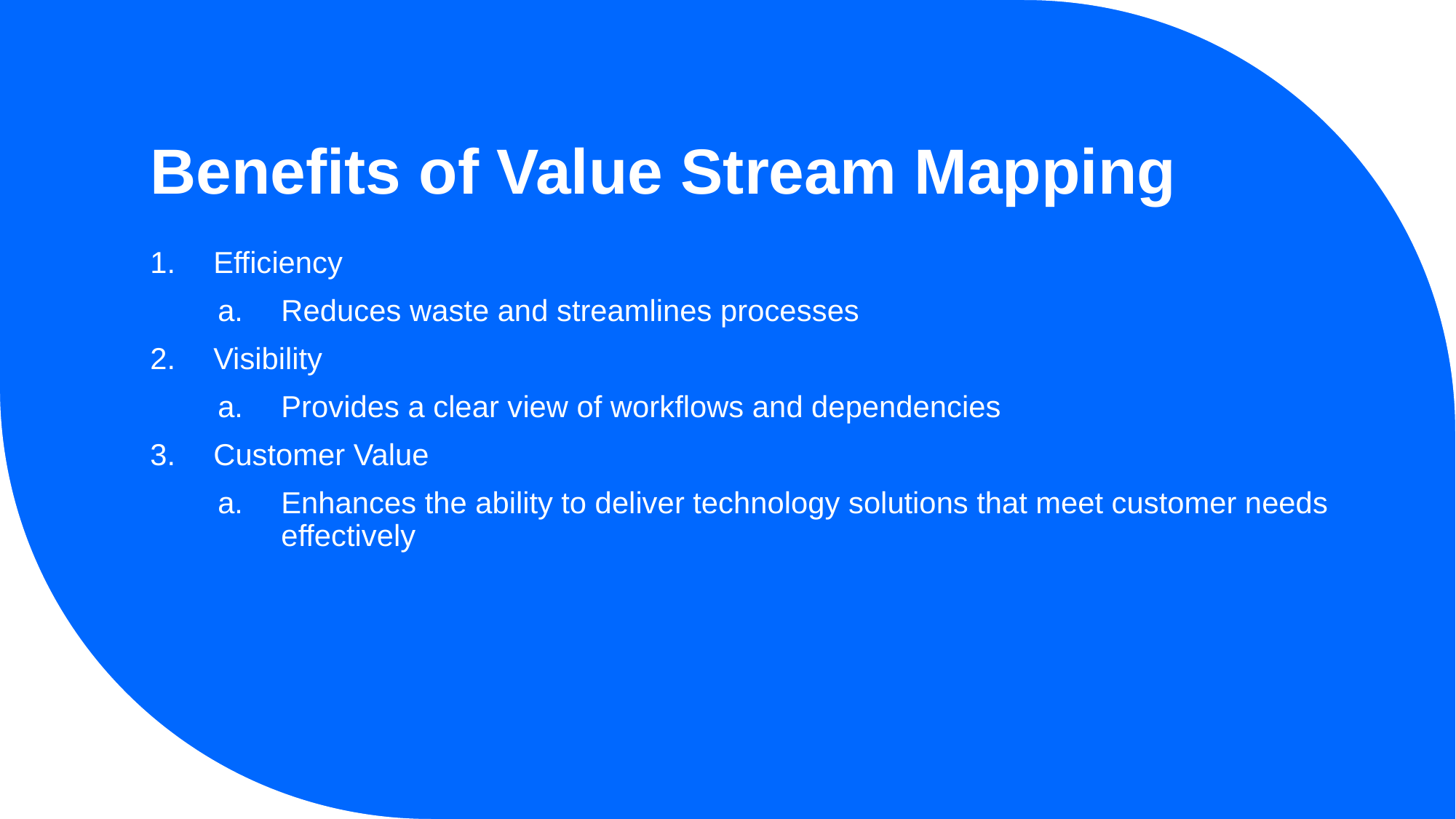

# Benefits of Value Stream Mapping
Efficiency
Reduces waste and streamlines processes
Visibility
Provides a clear view of workflows and dependencies
Customer Value
Enhances the ability to deliver technology solutions that meet customer needs effectively